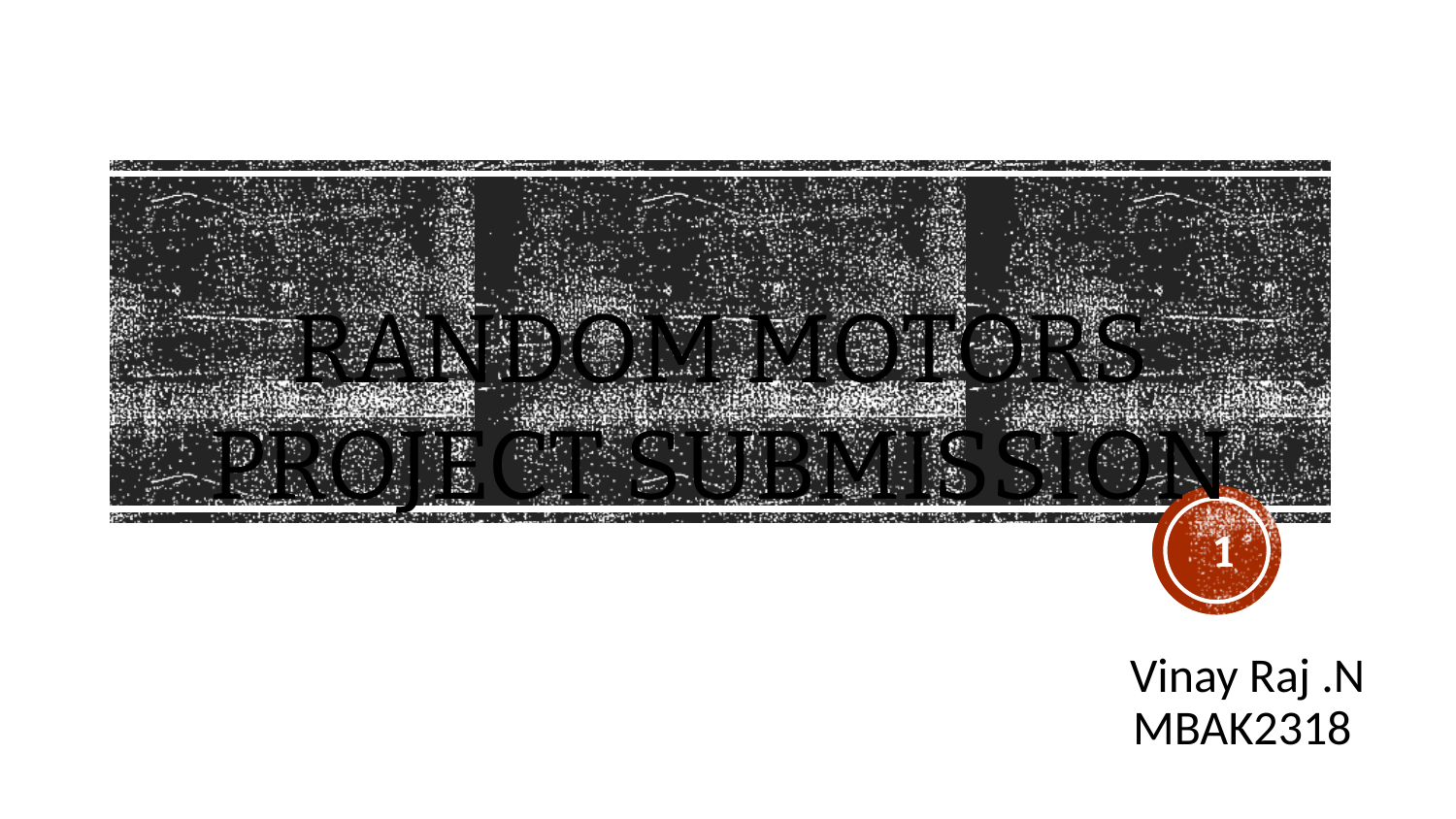

# Random Motors Project Submission
1
Vinay Raj .N
MBAK2318